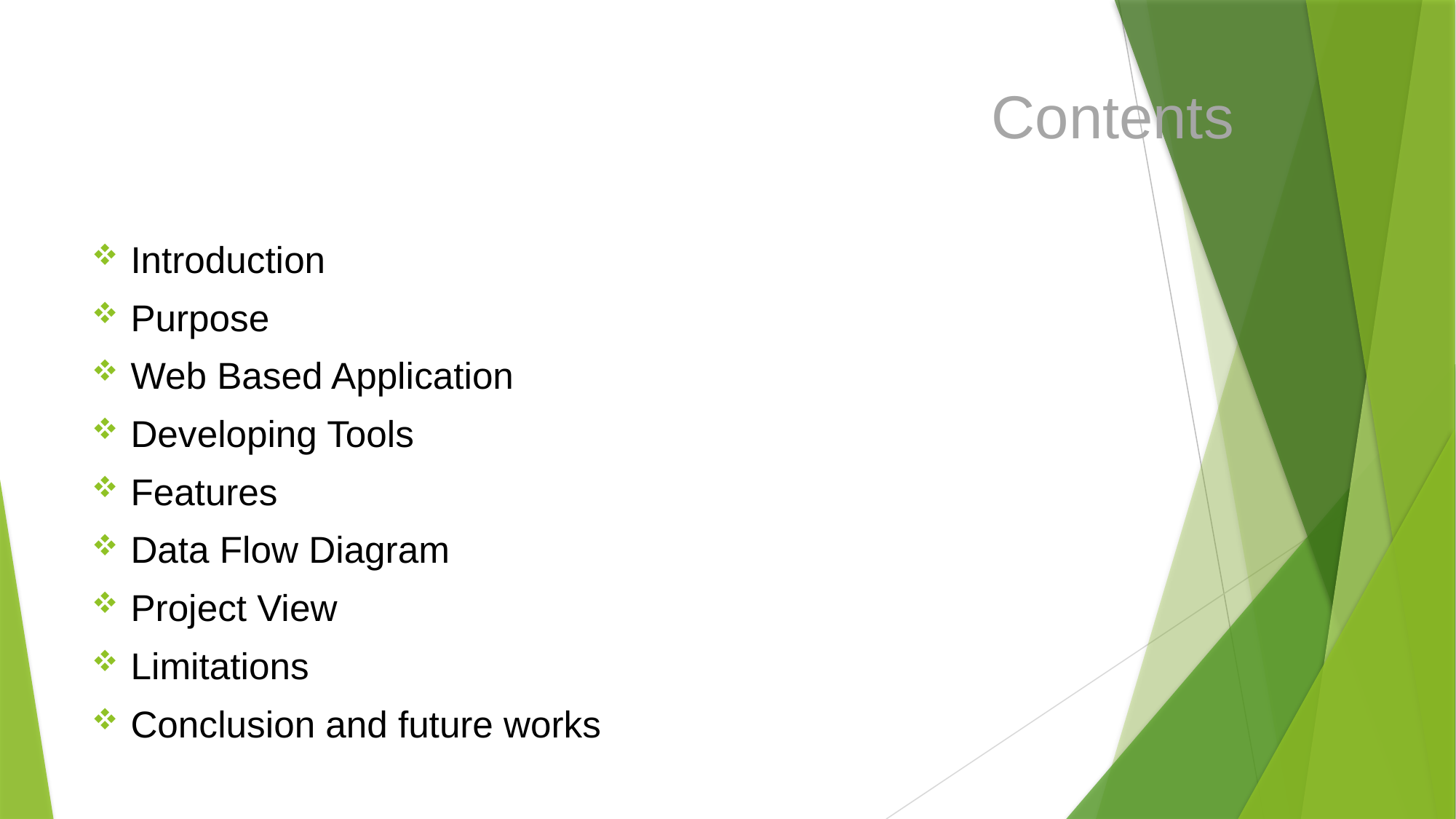

# Contents
Introduction
Purpose
Web Based Application
Developing Tools
Features
Data Flow Diagram
Project View
Limitations
Conclusion and future works